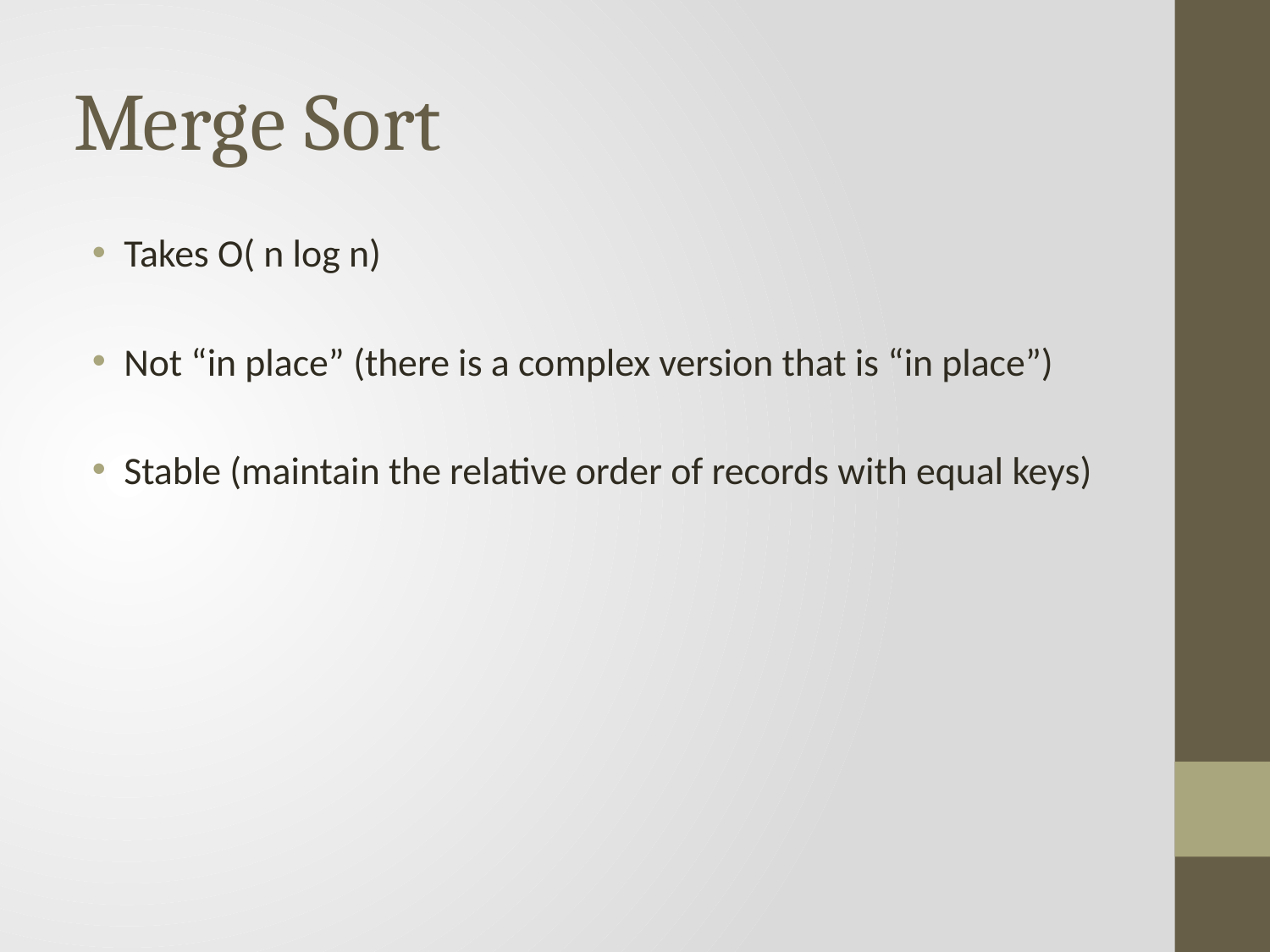

# Merge Sort
Takes O( n log n)

Not “in place” (there is a complex version that is “in place”)

Stable (maintain the relative order of records with equal keys)